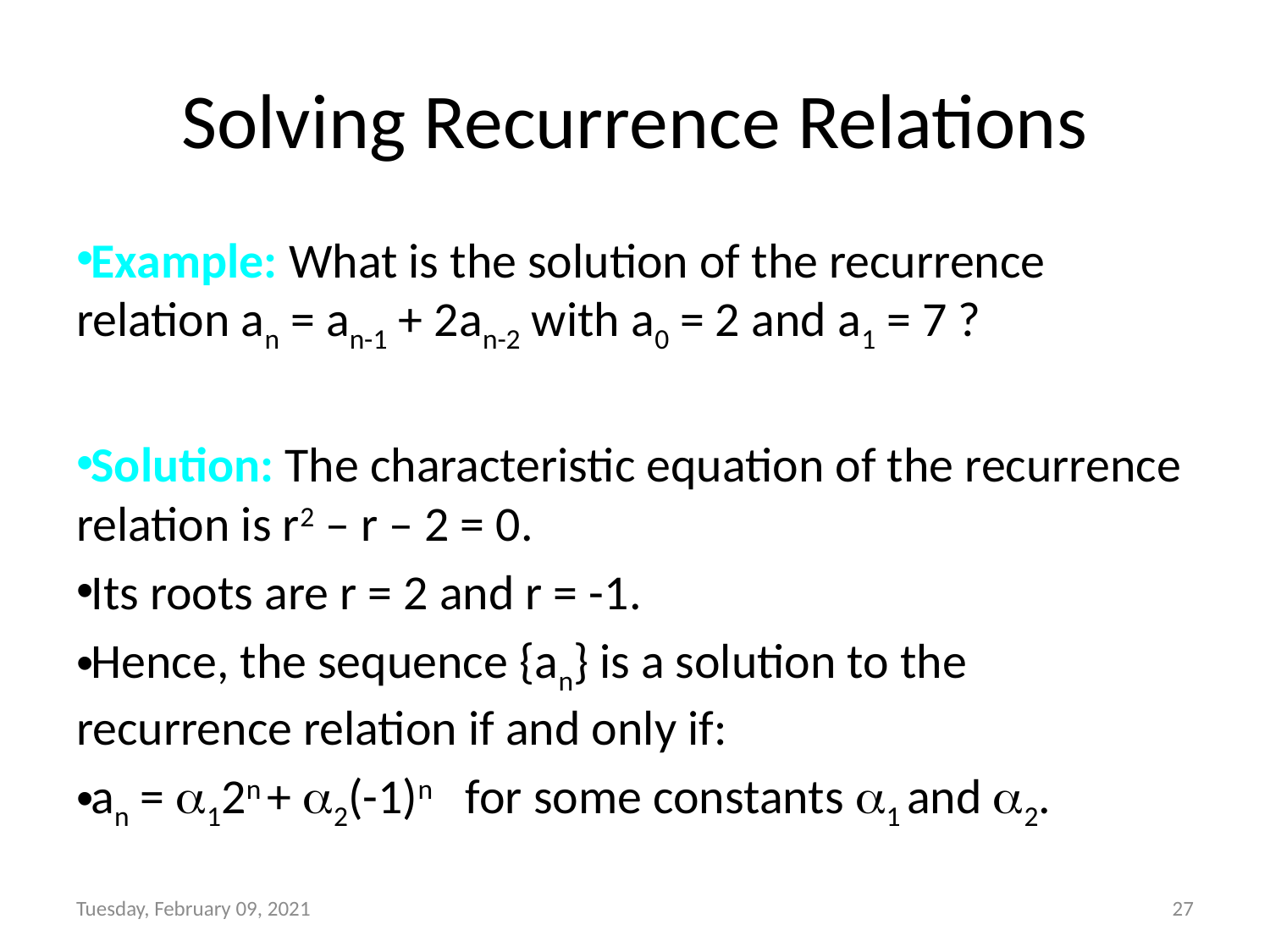

# Solving Recurrence Relations
Example: What is the solution of the recurrence relation an = an-1 + 2an-2 with a0 = 2 and a1 = 7 ?

Solution: The characteristic equation of the recurrence relation is r2 – r – 2 = 0.
Its roots are r = 2 and r = -1.
Hence, the sequence {an} is a solution to the recurrence relation if and only if:
an = α12n + α2(-1)n   for some constants α1 and α2.

Tuesday, February 09, 2021
27